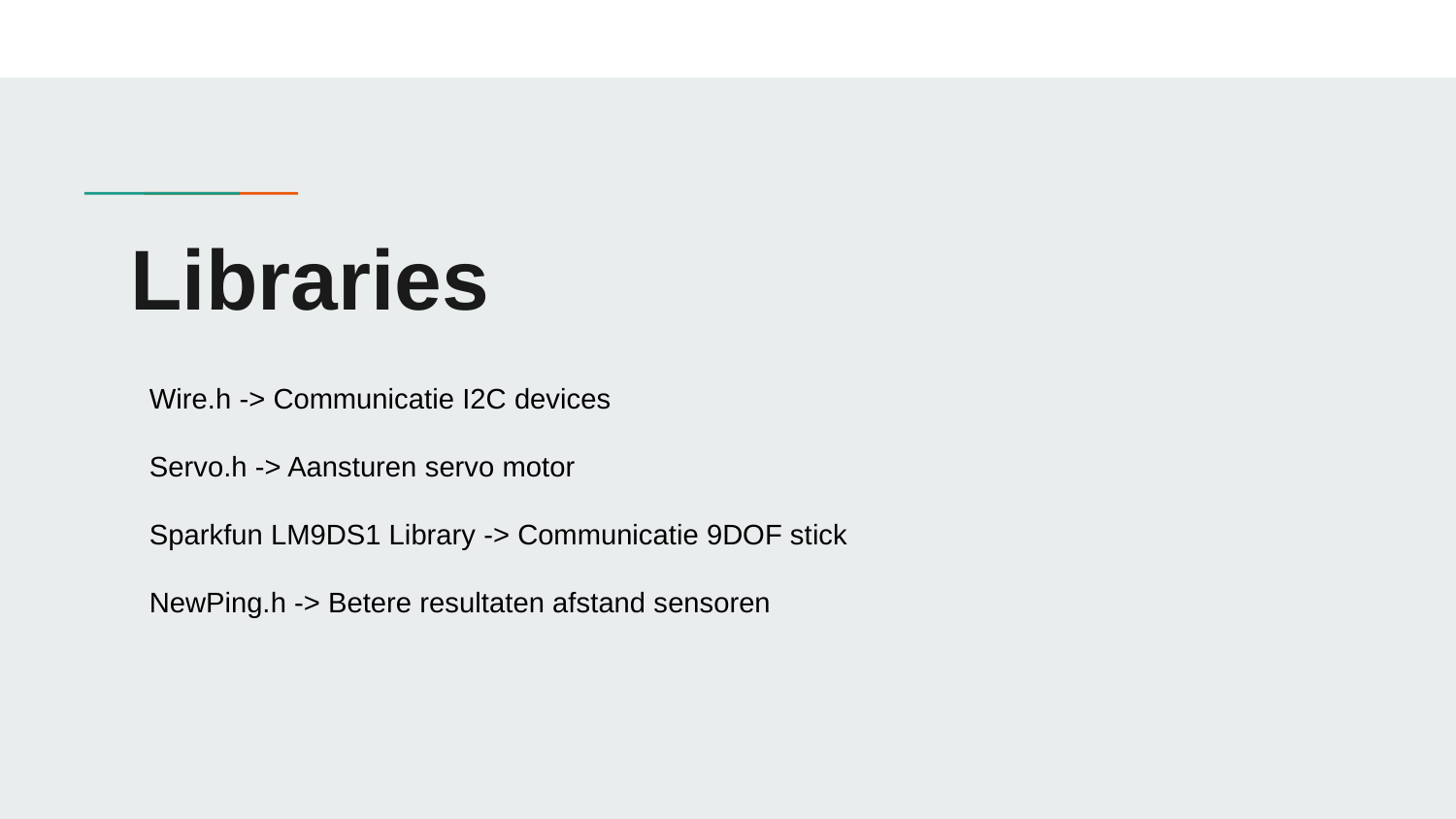

# Libraries
Wire.h -> Communicatie I2C devices

Servo.h -> Aansturen servo motor

Sparkfun LM9DS1 Library -> Communicatie 9DOF stick

NewPing.h -> Betere resultaten afstand sensoren